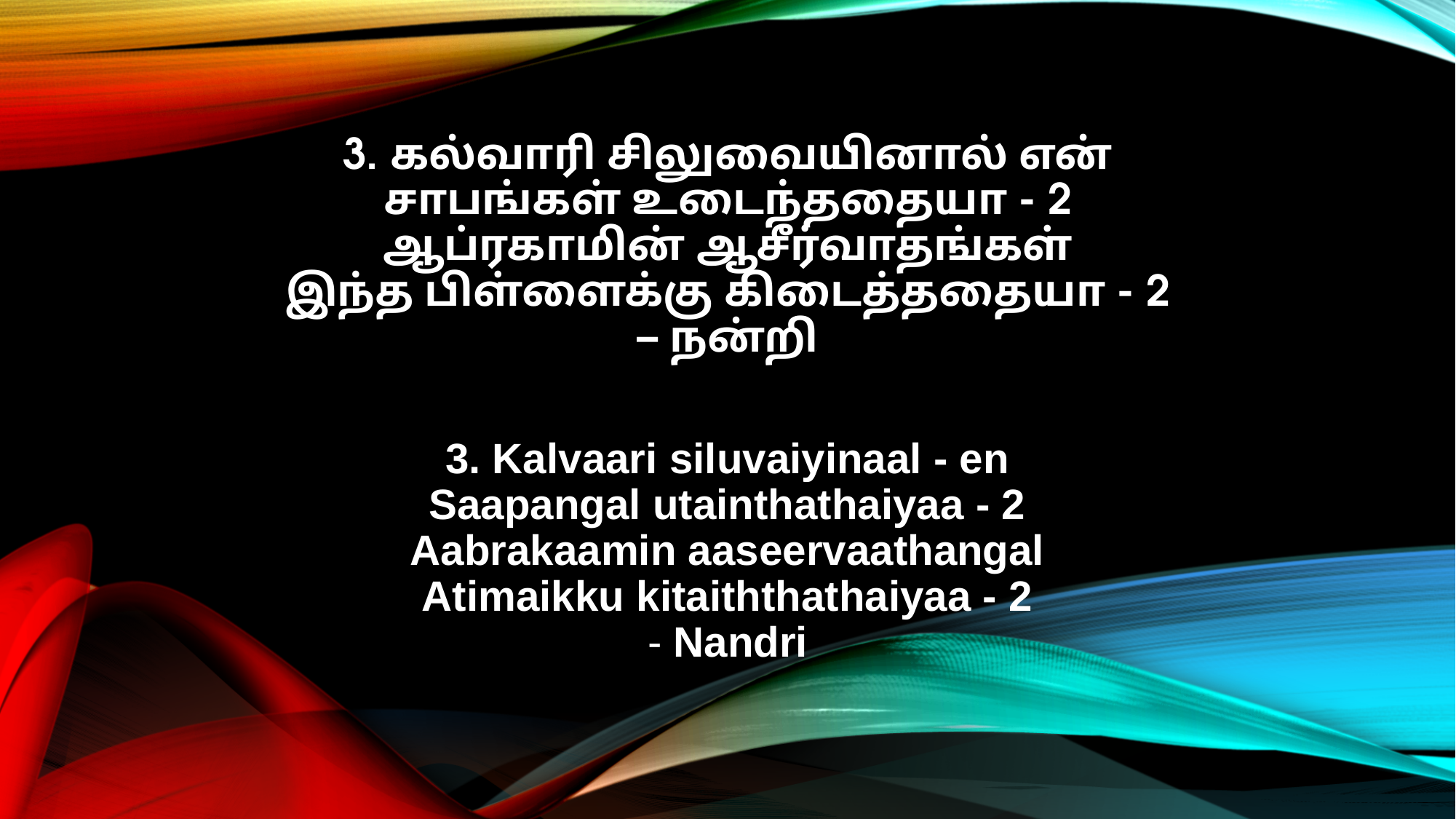

3. கல்வாரி சிலுவையினால் என்
சாபங்கள் உடைந்ததையா - 2
ஆப்ரகாமின் ஆசீர்வாதங்கள்
இந்த பிள்ளைக்கு கிடைத்ததையா - 2
– நன்றி

3. Kalvaari siluvaiyinaal - en
Saapangal utainthathaiyaa - 2
Aabrakaamin aaseervaathangal
Atimaikku kitaiththathaiyaa - 2
- Nandri